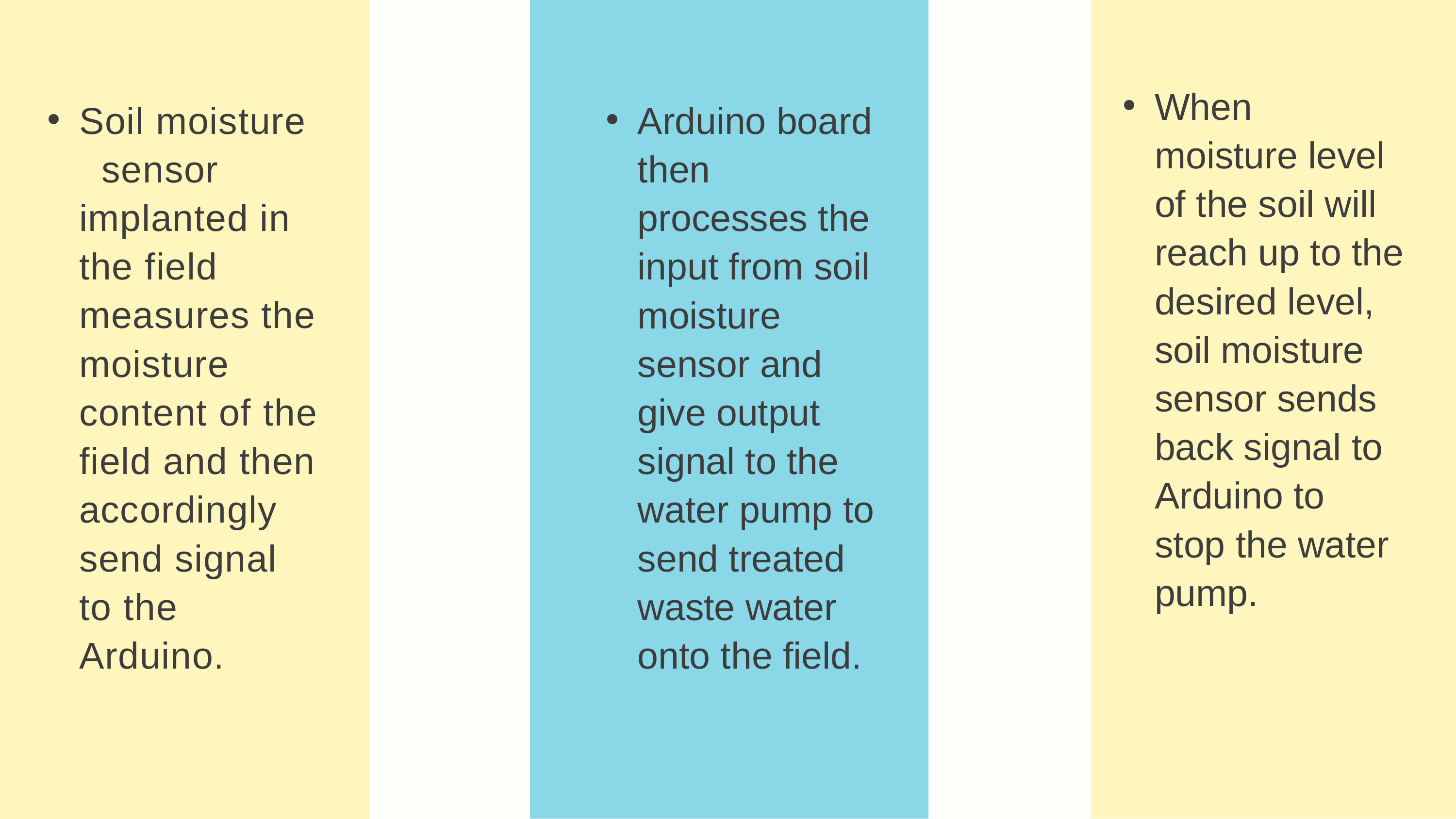

When moisture level of the soil will reach up to the desired level, soil moisture sensor sends back signal to Arduino to stop the water pump.

Soil moisture    sensor implanted in the field measures the moisture content of the field and then accordingly send signal to the Arduino.
Arduino board then processes the input from soil moisture sensor and give output signal to the water pump to send treated waste water onto the field.